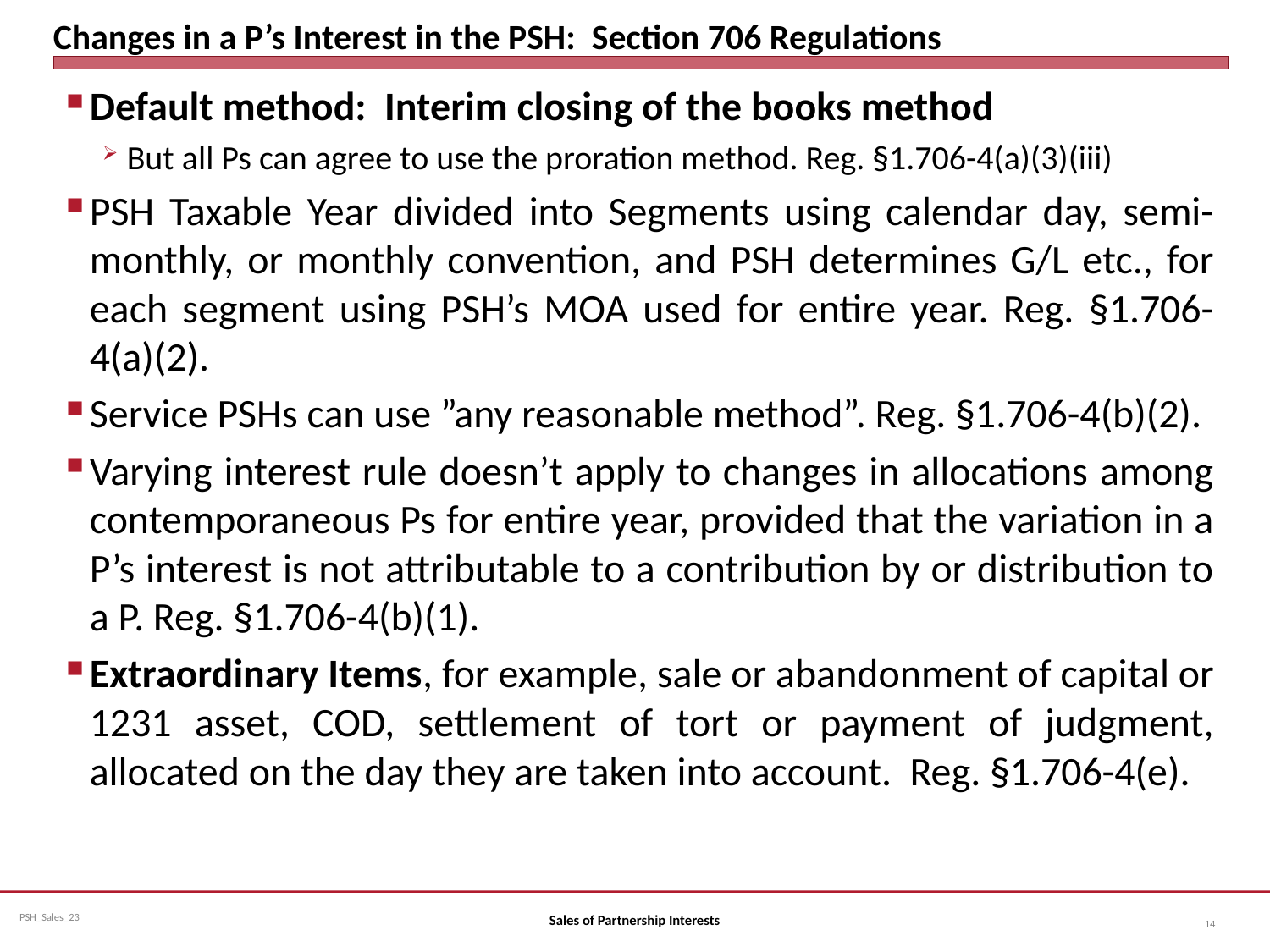

# Changes in a P’s Interest in the PSH:  Section 706 Regulations
Default method:  Interim closing of the books method
But all Ps can agree to use the proration method. Reg. §1.706-4(a)(3)(iii)
PSH Taxable Year divided into Segments using calendar day, semi-monthly, or monthly convention, and PSH determines G/L etc., for each segment using PSH’s MOA used for entire year. Reg. §1.706-4(a)(2).
Service PSHs can use ”any reasonable method”. Reg. §1.706-4(b)(2).
Varying interest rule doesn’t apply to changes in allocations among contemporaneous Ps for entire year, provided that the variation in a P’s interest is not attributable to a contribution by or distribution to a P. Reg. §1.706-4(b)(1).
Extraordinary Items, for example, sale or abandonment of capital or 1231 asset, COD, settlement of tort or payment of judgment, allocated on the day they are taken into account.  Reg. §1.706-4(e).

Sales of Partnership Interests
14